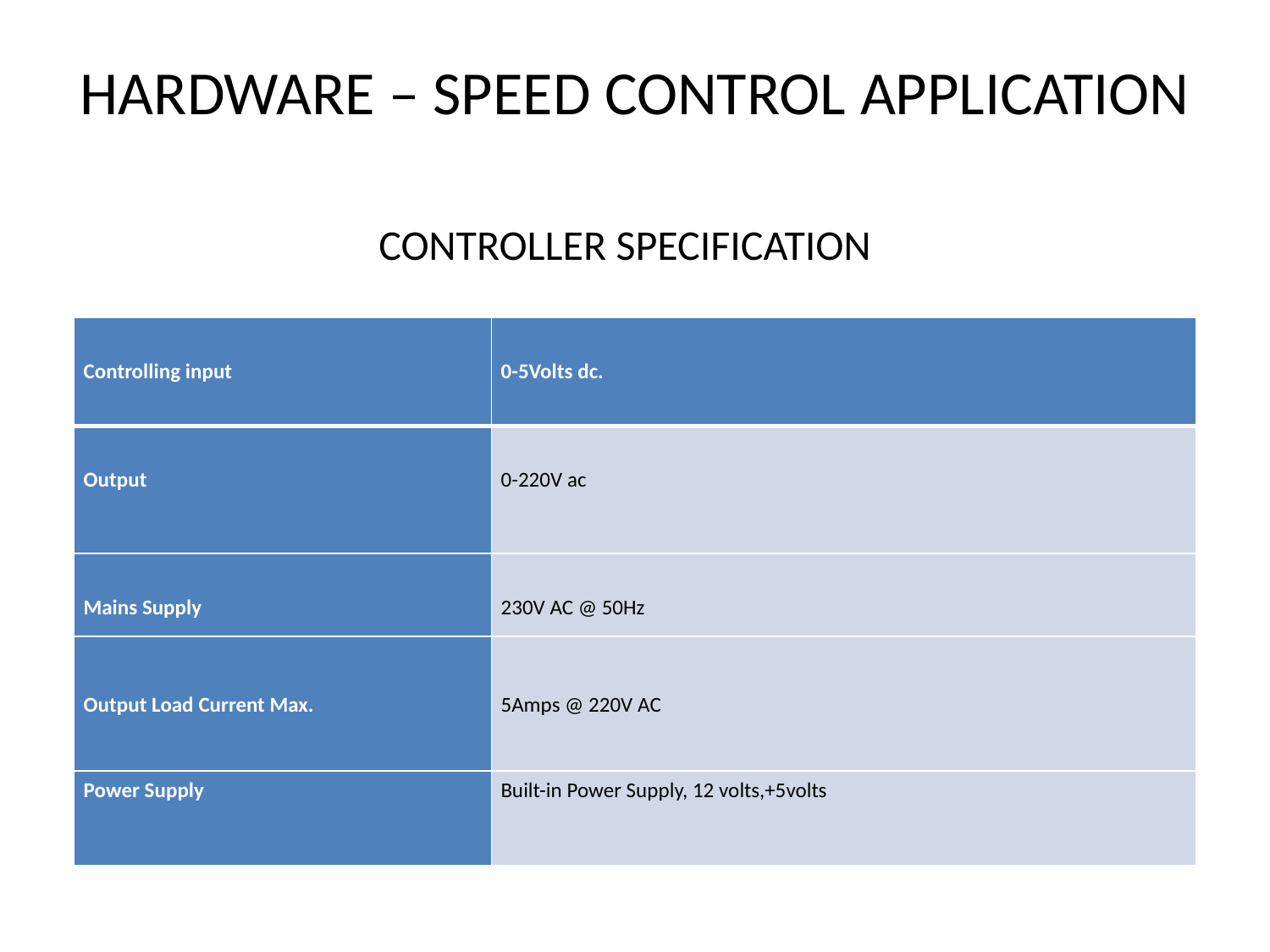

# HARDWARE – SPEED CONTROL APPLICATION
                        CONTROLLER SPECIFICATION
| Controlling input | 0-5Volts dc. |
| --- | --- |
| Output | 0-220V ac |
| Mains Supply | 230V AC @ 50Hz |
| Output Load Current Max. | 5Amps @ 220V AC |
| Power Supply | Built-in Power Supply, 12 volts,+5volts |